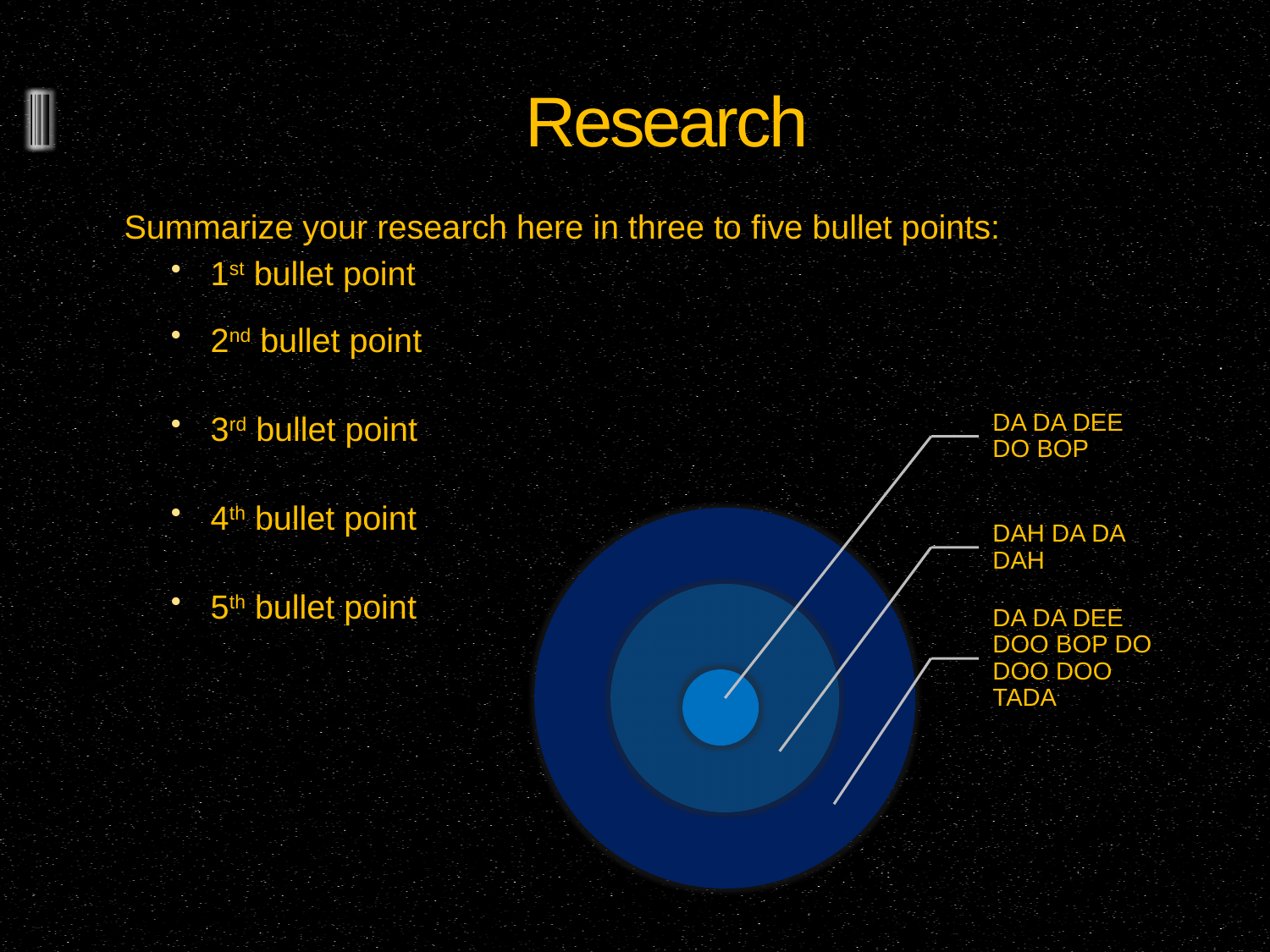

# Research
 Summarize your research here in three to five bullet points:
1st bullet point

2nd bullet point

3rd bullet point

4th bullet point

5th bullet point
DA DA DEE DO BOP
DAH DA DA DAH
DA DA DEE DOO BOP DO DOO DOO TADA